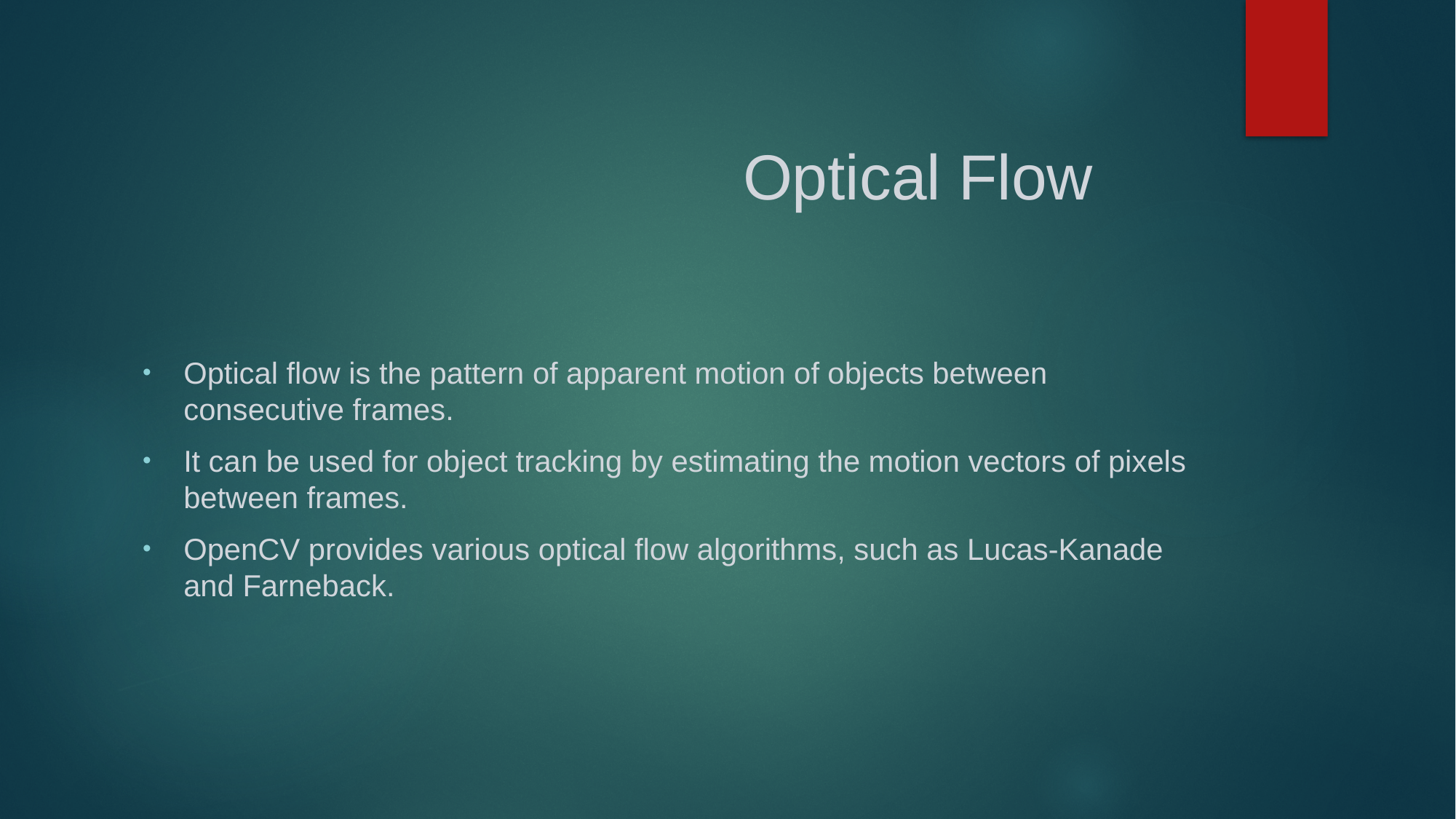

# Optical Flow

Optical flow is the pattern of apparent motion of objects between consecutive frames.
It can be used for object tracking by estimating the motion vectors of pixels between frames.
OpenCV provides various optical flow algorithms, such as Lucas-Kanade and Farneback.